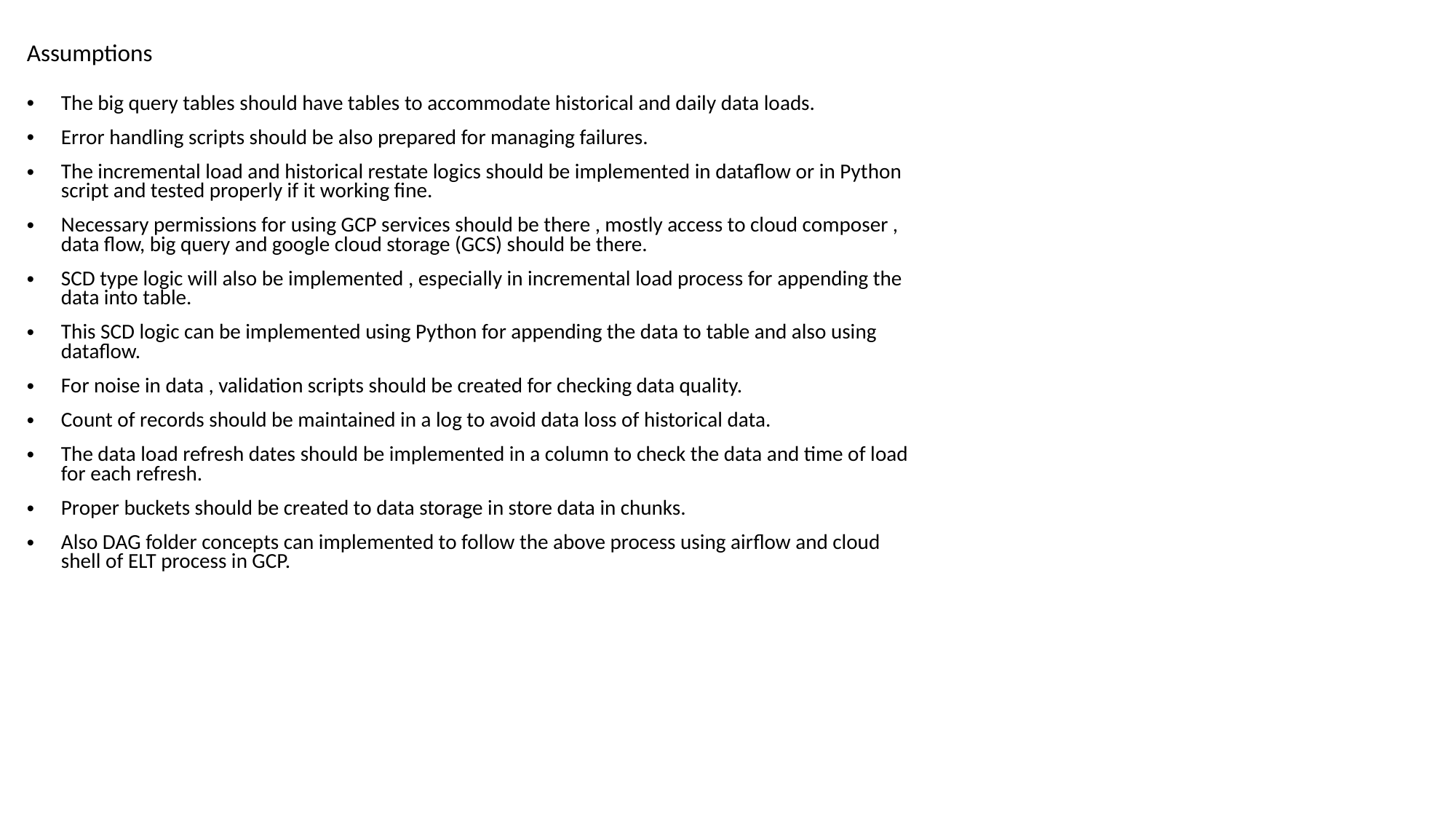

# Assumptions
The big query tables should have tables to accommodate historical and daily data loads.
Error handling scripts should be also prepared for managing failures.
The incremental load and historical restate logics should be implemented in dataflow or in Python script and tested properly if it working fine.
Necessary permissions for using GCP services should be there , mostly access to cloud composer , data flow, big query and google cloud storage (GCS) should be there.
SCD type logic will also be implemented , especially in incremental load process for appending the data into table.
This SCD logic can be implemented using Python for appending the data to table and also using dataflow.
For noise in data , validation scripts should be created for checking data quality.
Count of records should be maintained in a log to avoid data loss of historical data.
The data load refresh dates should be implemented in a column to check the data and time of load for each refresh.
Proper buckets should be created to data storage in store data in chunks.
Also DAG folder concepts can implemented to follow the above process using airflow and cloud shell of ELT process in GCP.